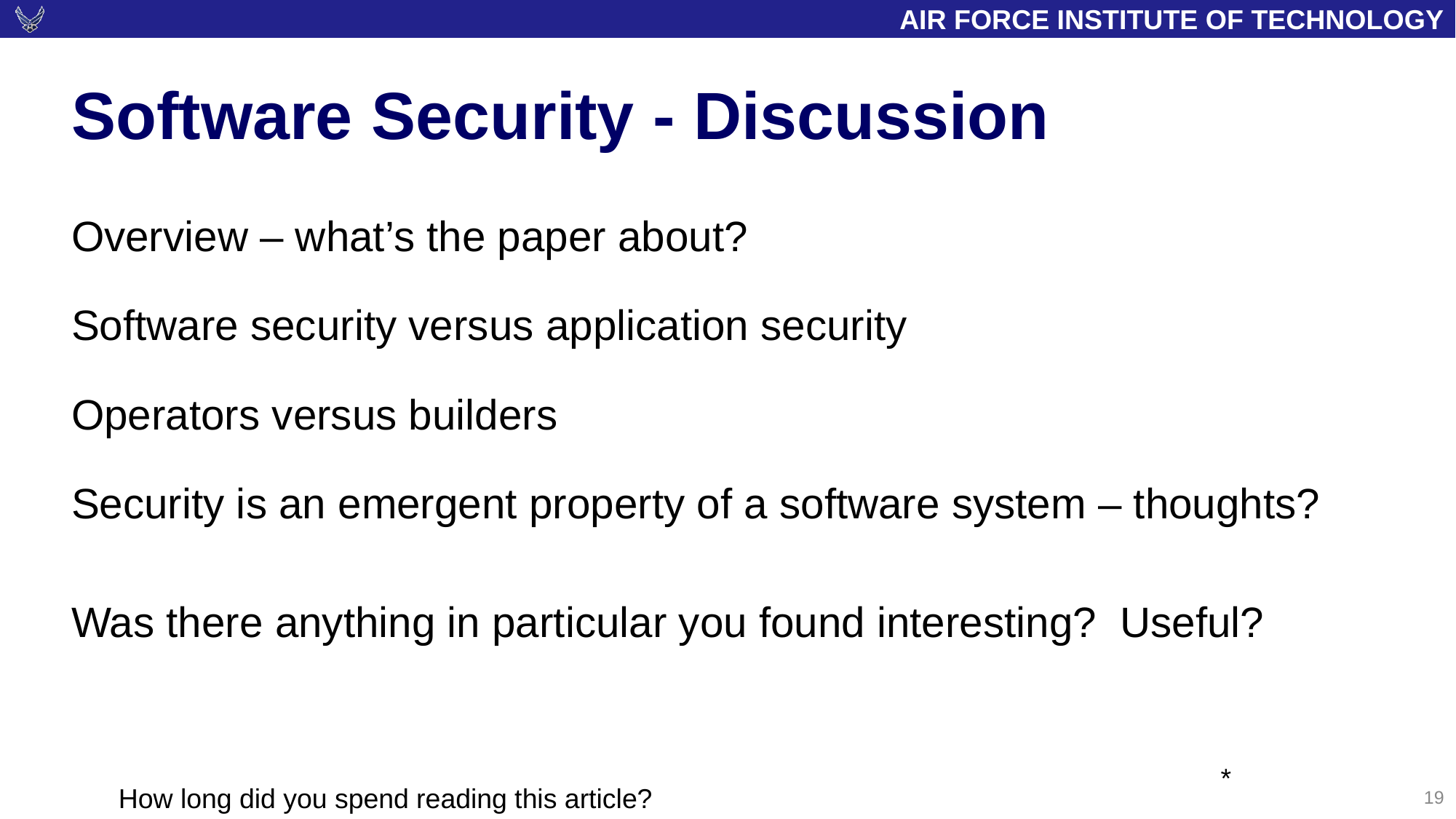

# Software Security - Discussion
Overview – what’s the paper about?

Software security versus application security

Operators versus builders

Security is an emergent property of a software system – thoughts?

Was there anything in particular you found interesting?  Useful?

*
19
How long did you spend reading this article?